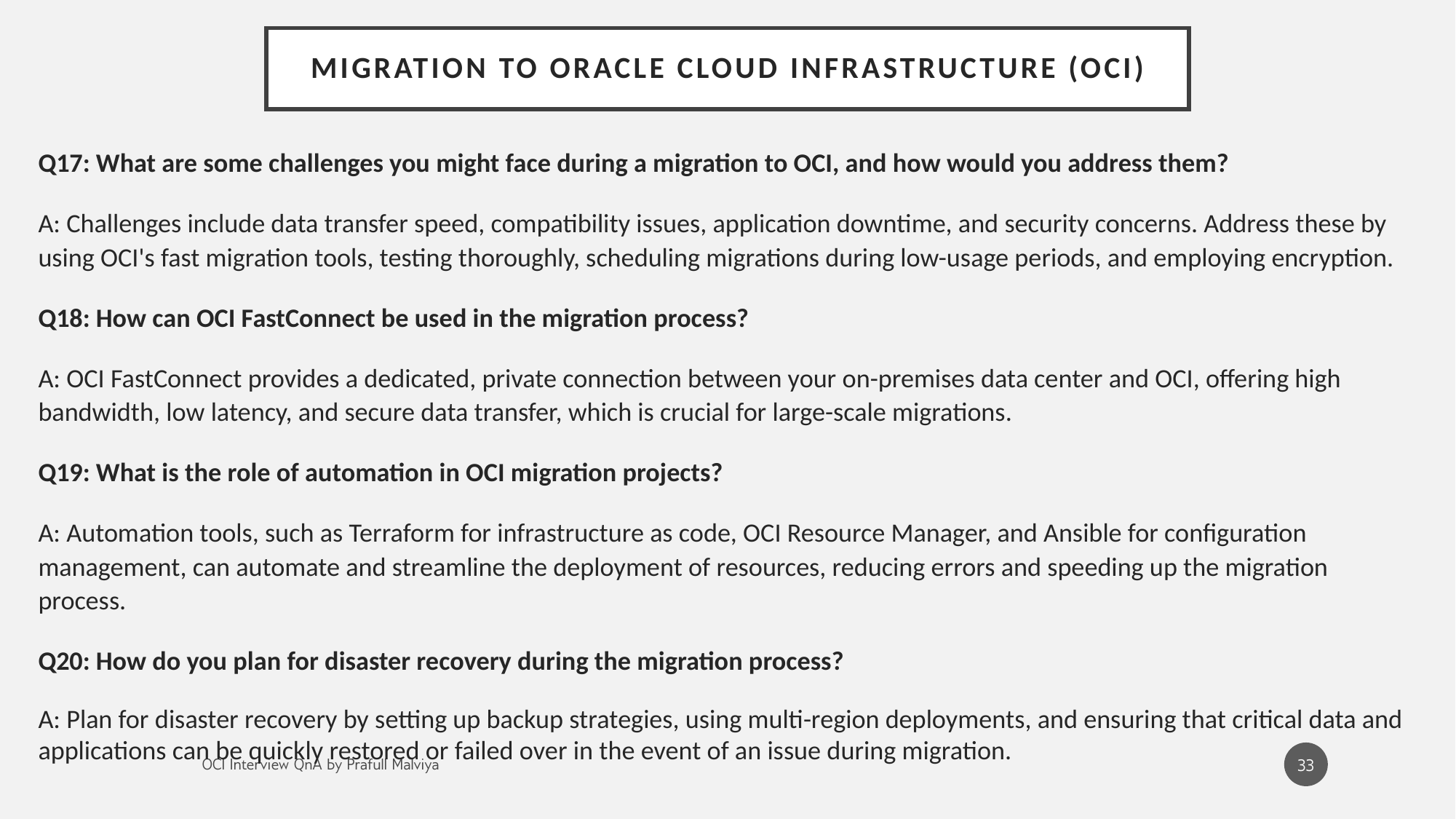

# Migration to Oracle Cloud Infrastructure (OCI)
Q17: What are some challenges you might face during a migration to OCI, and how would you address them?
A: Challenges include data transfer speed, compatibility issues, application downtime, and security concerns. Address these by using OCI's fast migration tools, testing thoroughly, scheduling migrations during low-usage periods, and employing encryption.
Q18: How can OCI FastConnect be used in the migration process?
A: OCI FastConnect provides a dedicated, private connection between your on-premises data center and OCI, offering high bandwidth, low latency, and secure data transfer, which is crucial for large-scale migrations.
Q19: What is the role of automation in OCI migration projects?
A: Automation tools, such as Terraform for infrastructure as code, OCI Resource Manager, and Ansible for configuration management, can automate and streamline the deployment of resources, reducing errors and speeding up the migration process.
Q20: How do you plan for disaster recovery during the migration process?
A: Plan for disaster recovery by setting up backup strategies, using multi-region deployments, and ensuring that critical data and applications can be quickly restored or failed over in the event of an issue during migration.
33
OCI Interview QnA by Prafull Malviya